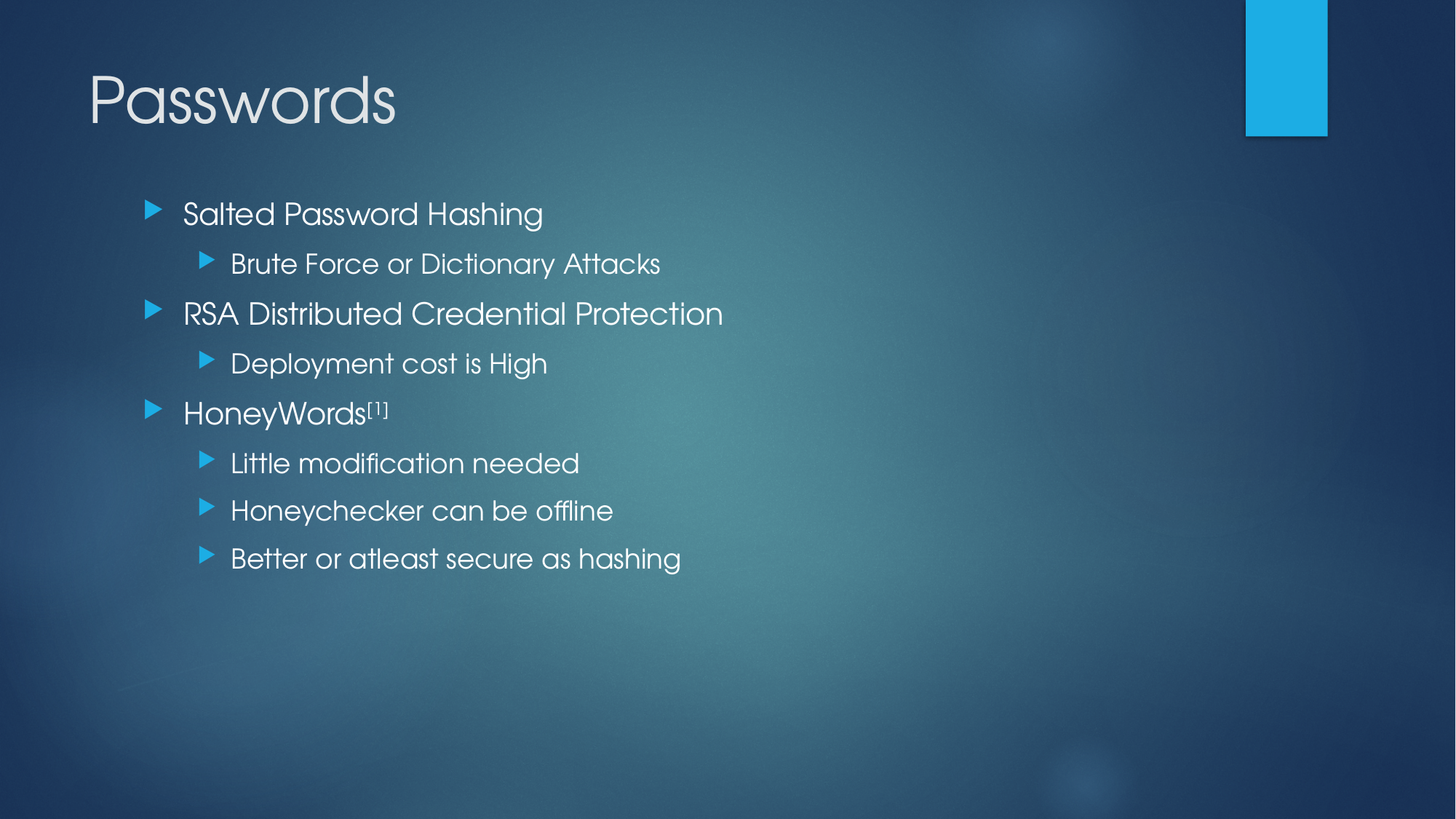

# Passwords
Salted Password Hashing
Brute Force or Dictionary Attacks
RSA Distributed Credential Protection
Deployment cost is High
HoneyWords[1]
Little modification needed
Honeychecker can be offline
Better or atleast secure as hashing